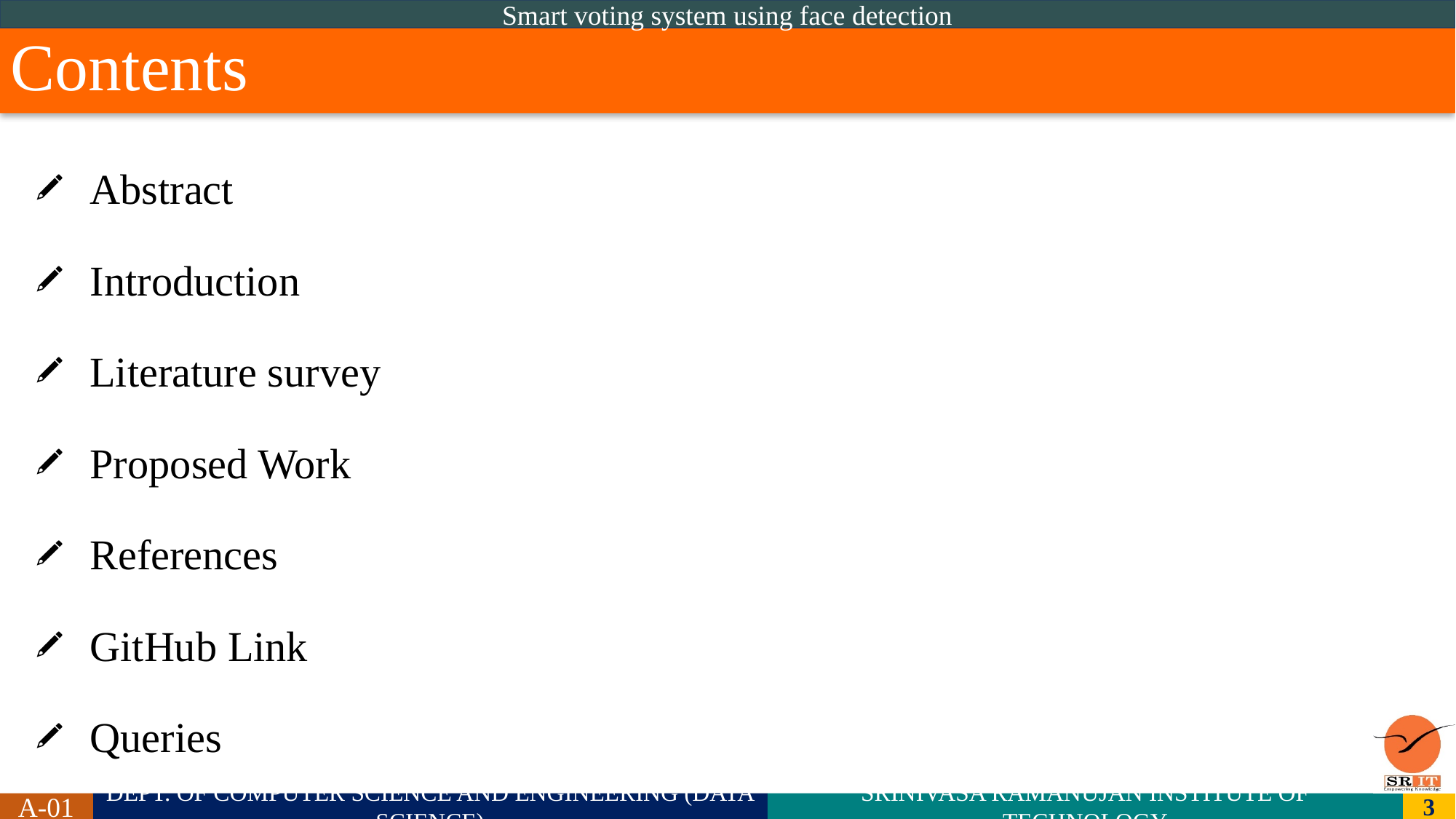

Smart voting system using face detection
# Contents
Abstract
Introduction
Literature survey
Proposed Work
References
GitHub Link
Queries
A-01